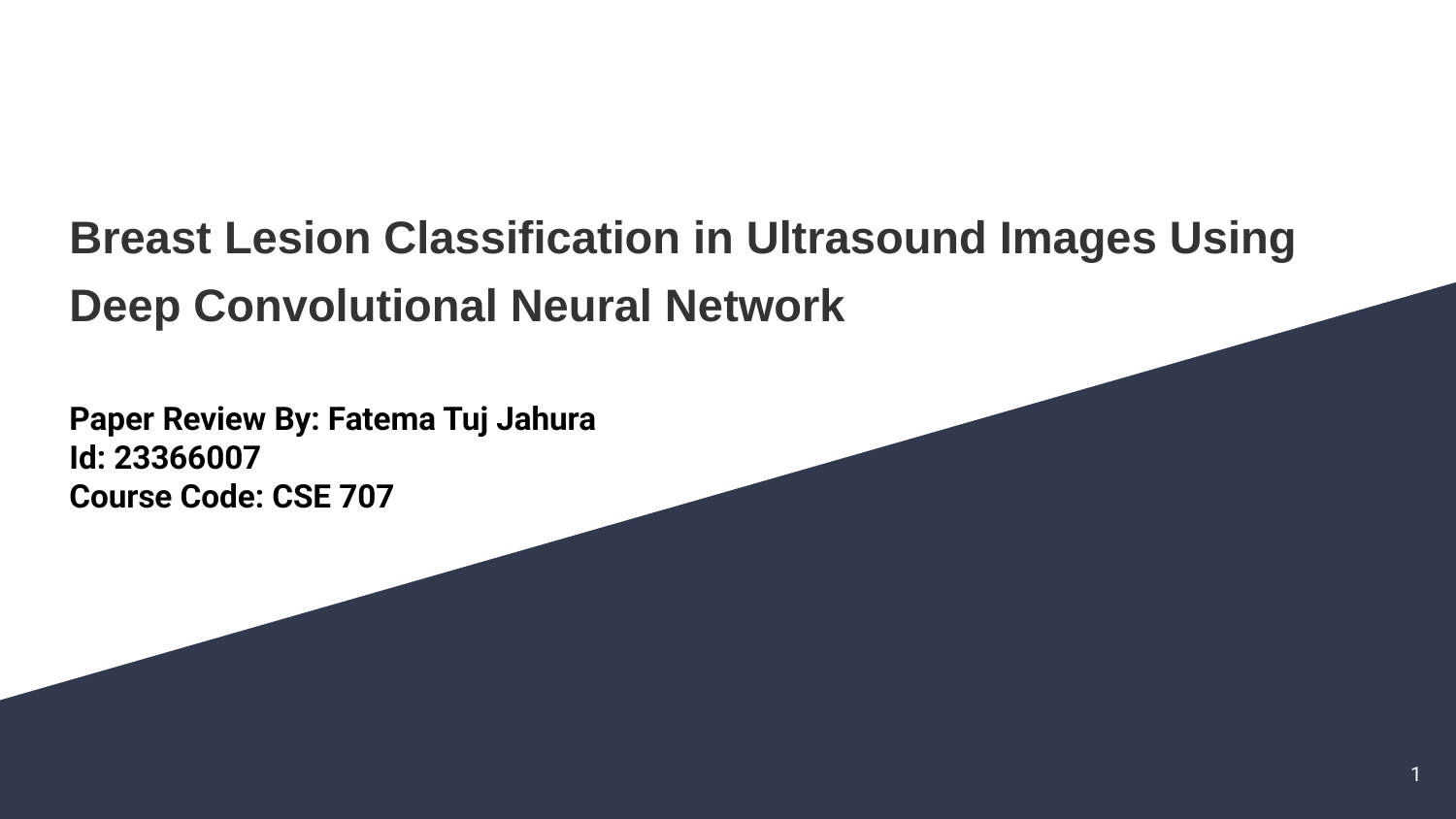

# Breast Lesion Classification in Ultrasound Images Using Deep Convolutional Neural Network

Paper Review By: Fatema Tuj Jahura
Id: 23366007
Course Code: CSE 707
1